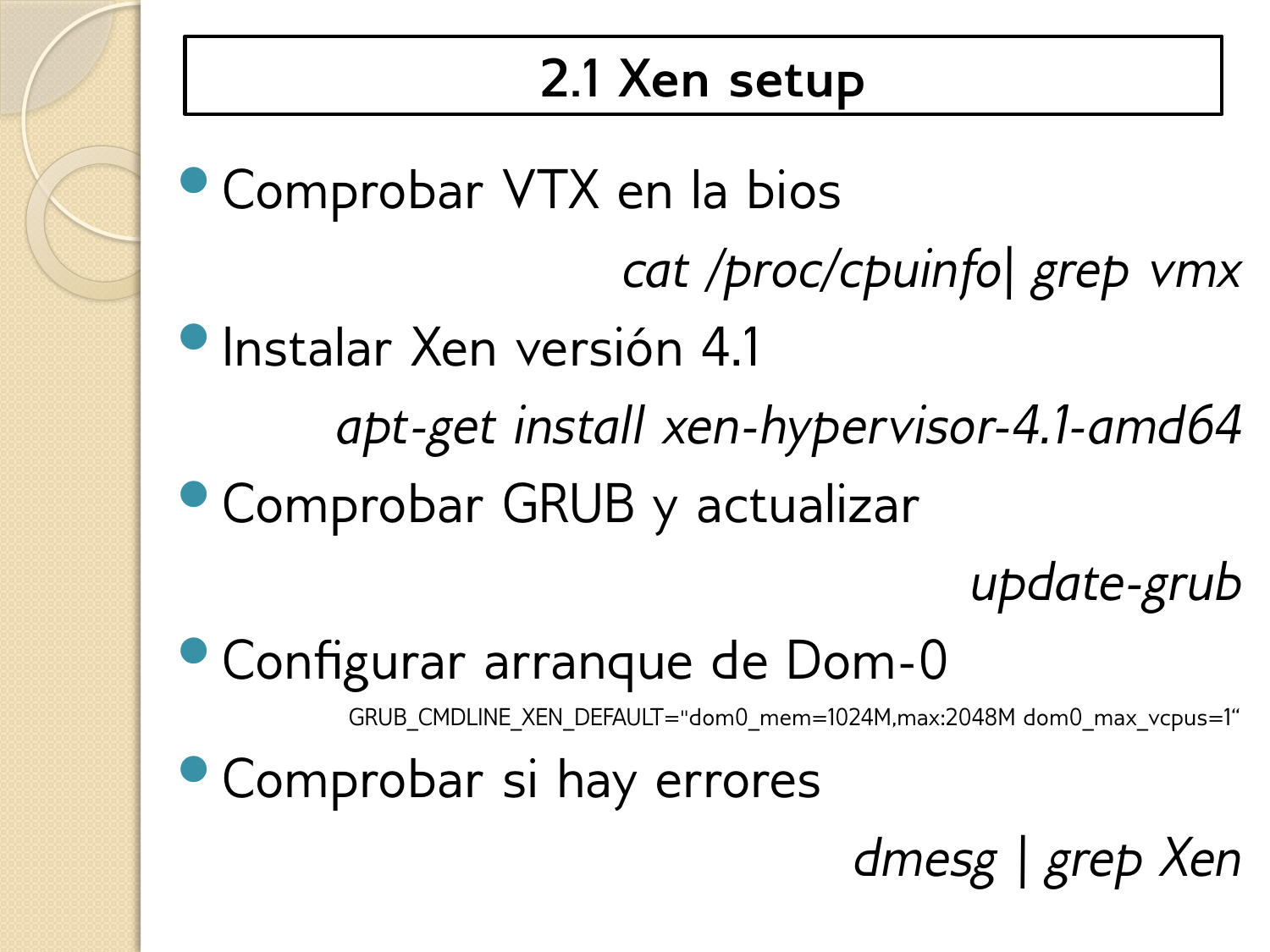

# 2.1 Xen setup
Comprobar VTX en la bios
cat /proc/cpuinfo| grep vmx
Instalar Xen versión 4.1
apt-get install xen-hypervisor-4.1-amd64
Comprobar GRUB y actualizar
update-grub
Configurar arranque de Dom-0
GRUB_CMDLINE_XEN_DEFAULT="dom0_mem=1024M,max:2048M dom0_max_vcpus=1“
Comprobar si hay errores
dmesg | grep Xen